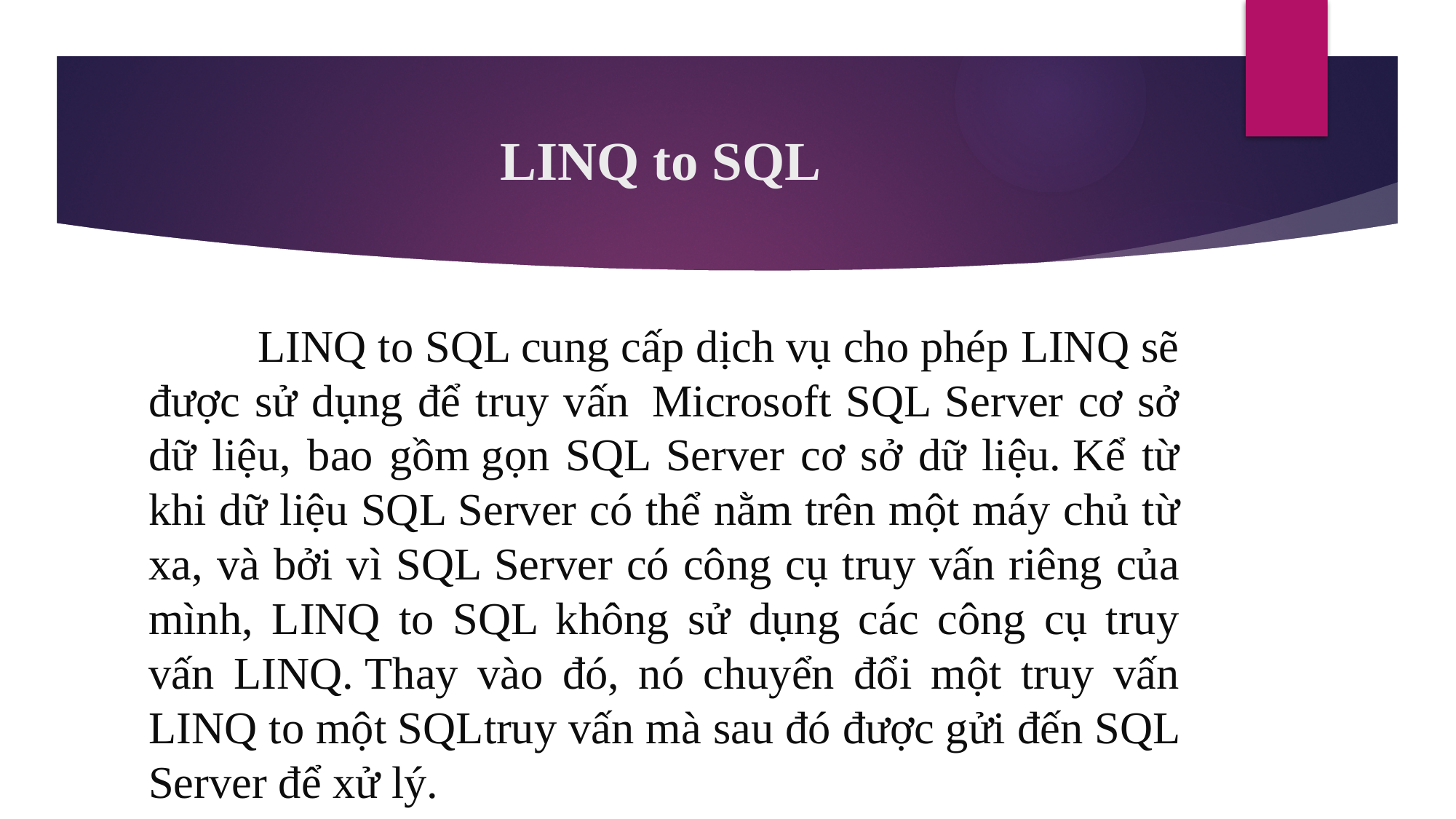

# LINQ to SQL
	LINQ to SQL cung cấp dịch vụ cho phép LINQ sẽ được sử dụng để truy vấn  Microsoft SQL Server cơ sở dữ liệu, bao gồm gọn SQL Server cơ sở dữ liệu. Kể từ khi dữ liệu SQL Server có thể nằm trên một máy chủ từ xa, và bởi vì SQL Server có công cụ truy vấn riêng của mình, LINQ to SQL không sử dụng các công cụ truy vấn LINQ. Thay vào đó, nó chuyển đổi một truy vấn LINQ to một SQLtruy vấn mà sau đó được gửi đến SQL Server để xử lý.